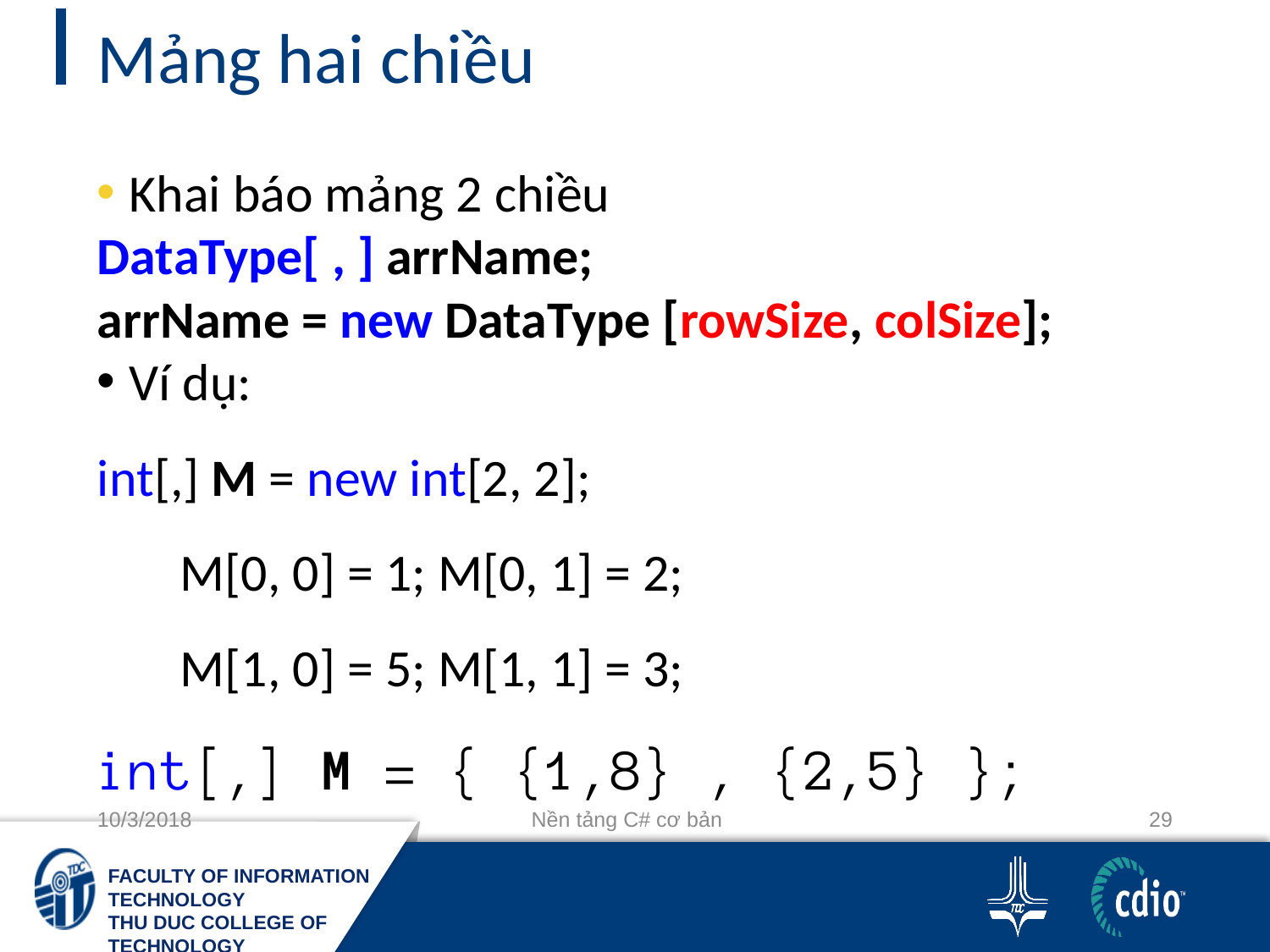

# Mảng hai chiều
Khai báo mảng 2 chiều
DataType[ , ] arrName;
arrName = new DataType [rowSize, colSize];
Ví dụ:
int[,] M = new int[2, 2];
       M[0, 0] = 1; M[0, 1] = 2;
       M[1, 0] = 5; M[1, 1] = 3;
int[,] M = { {1,8} , {2,5} };

10/3/2018
Nền tảng C# cơ bản
29